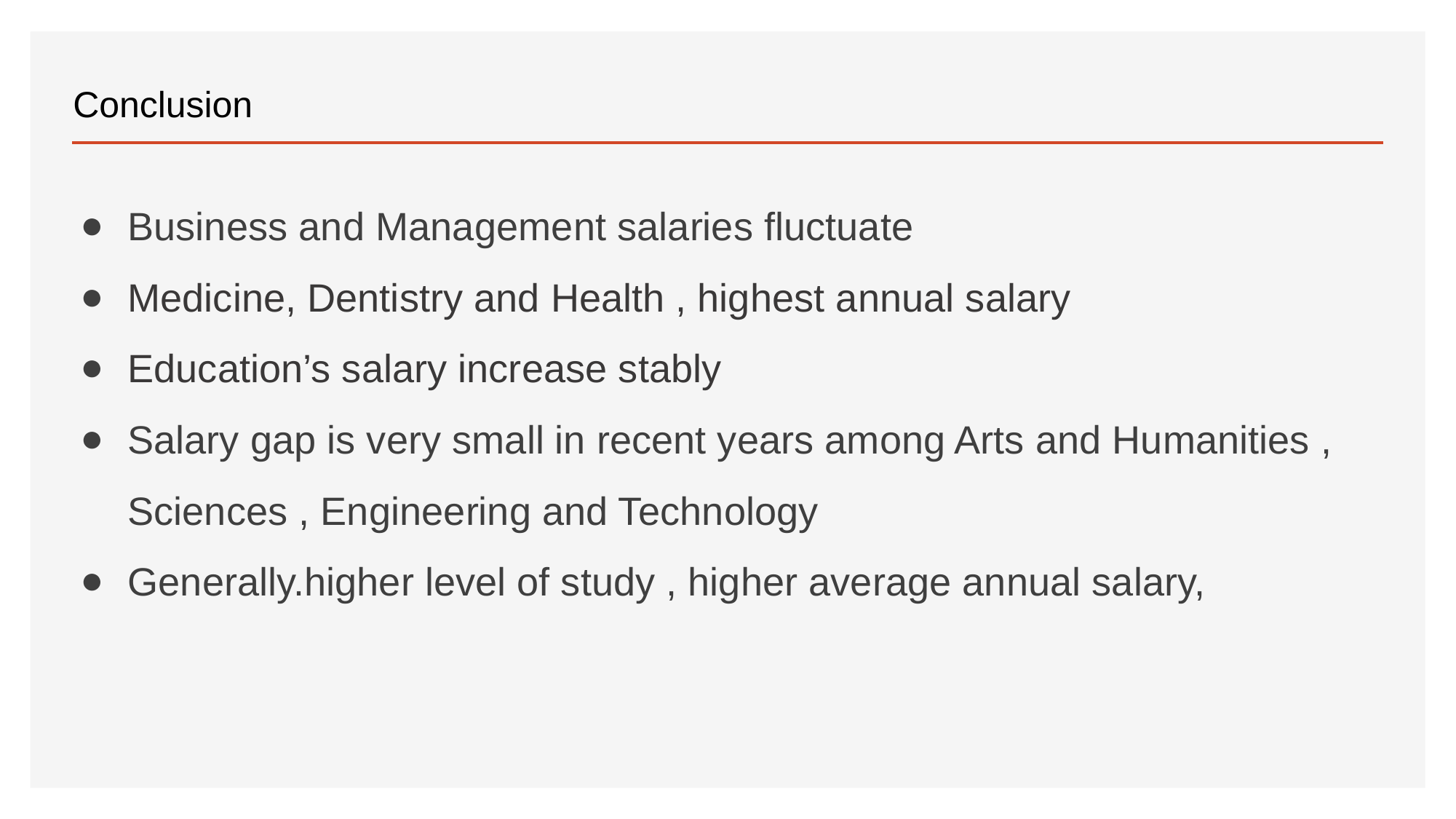

# Conclusion
Business and Management salaries fluctuate
Medicine, Dentistry and Health , highest annual salary
Education’s salary increase stably
Salary gap is very small in recent years among Arts and Humanities , Sciences , Engineering and Technology
Generally.higher level of study , higher average annual salary,